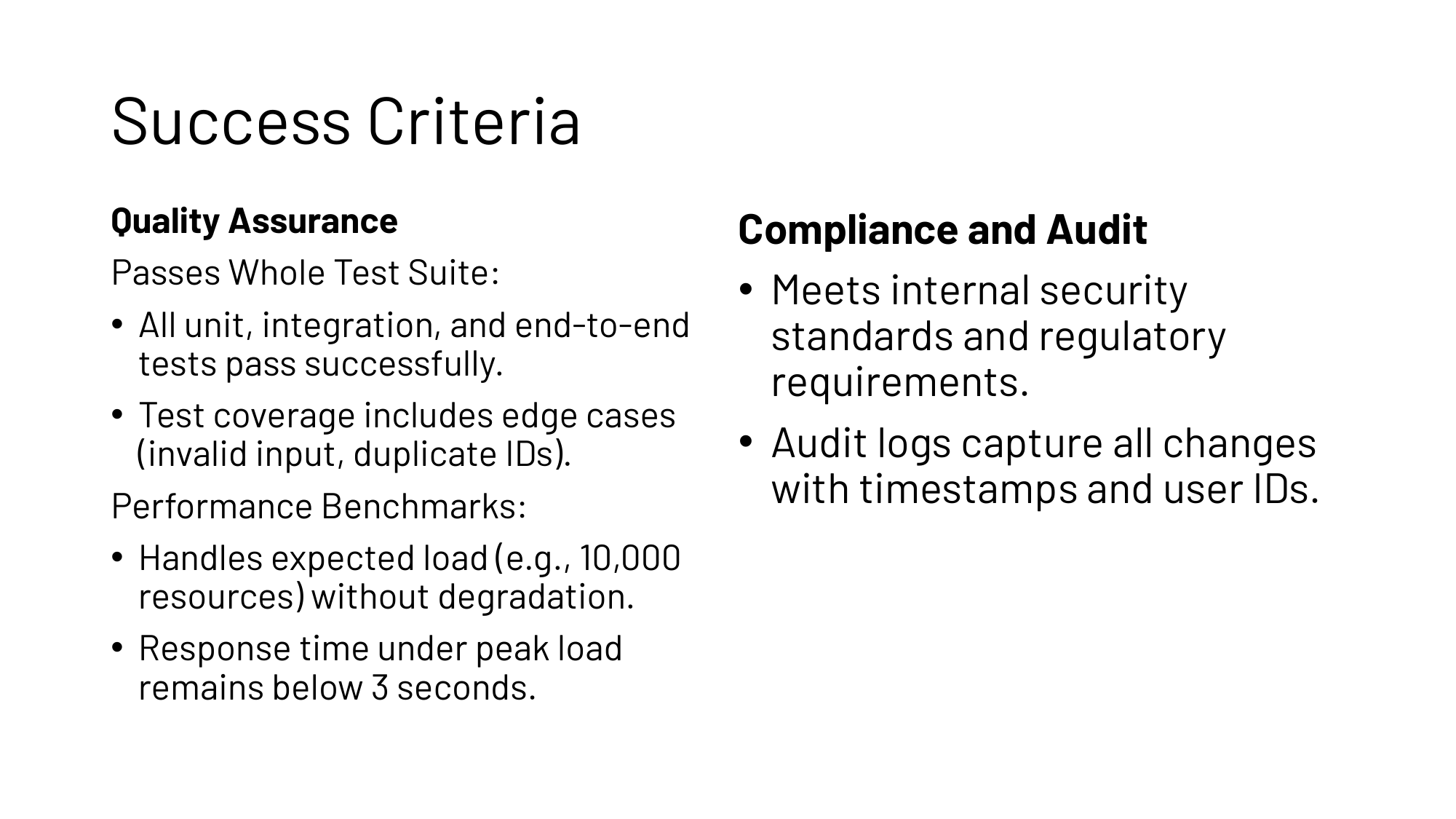

# Success Criteria
Quality Assurance
Passes Whole Test Suite:
All unit, integration, and end-to-end tests pass successfully.
Test coverage includes edge cases (invalid input, duplicate IDs).
Performance Benchmarks:
Handles expected load (e.g., 10,000 resources) without degradation.
Response time under peak load remains below 3 seconds.

Compliance and Audit
Meets internal security standards and regulatory requirements.
Audit logs capture all changes with timestamps and user IDs.